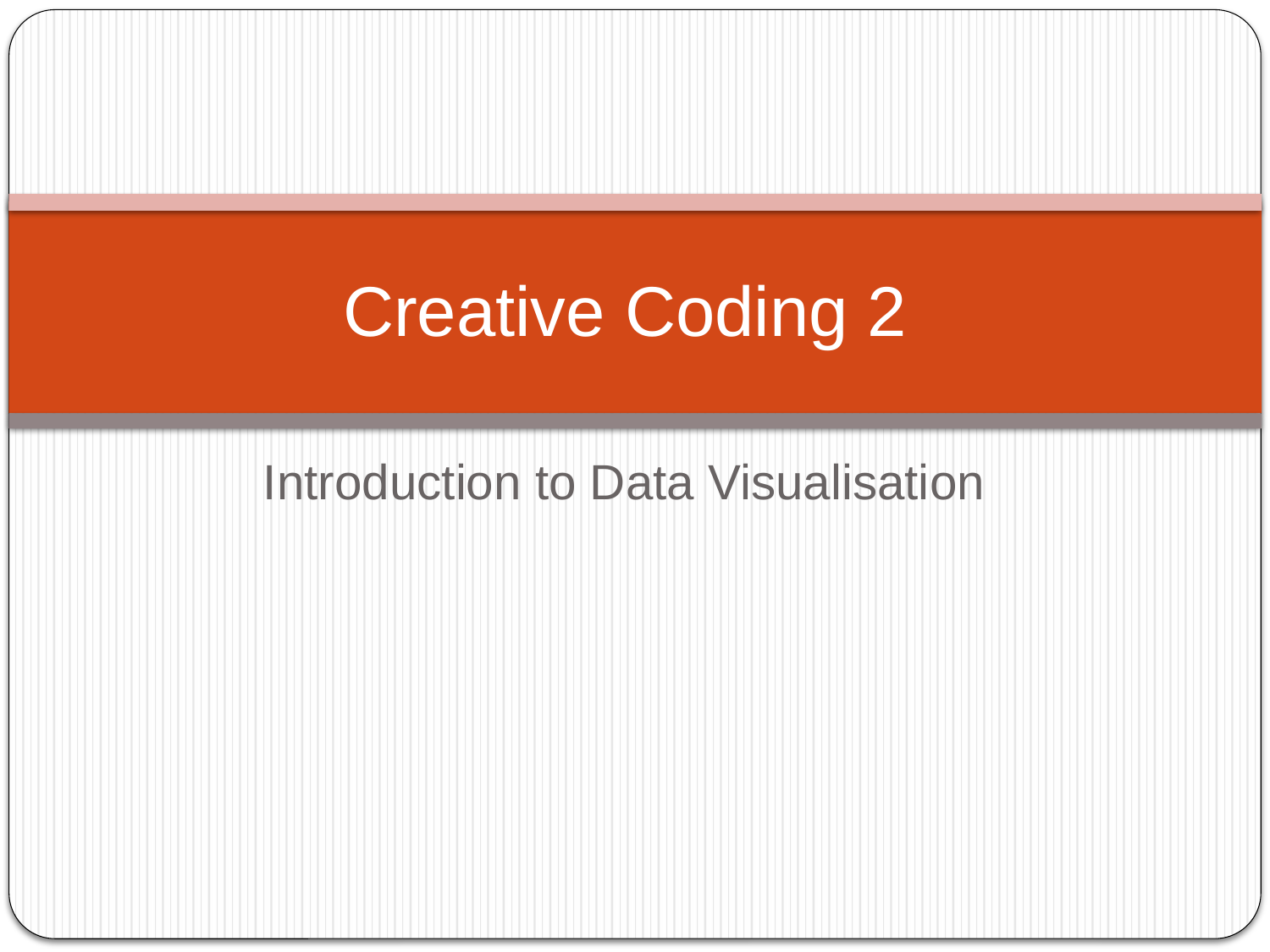

# Creative Coding 2
Introduction to Data Visualisation